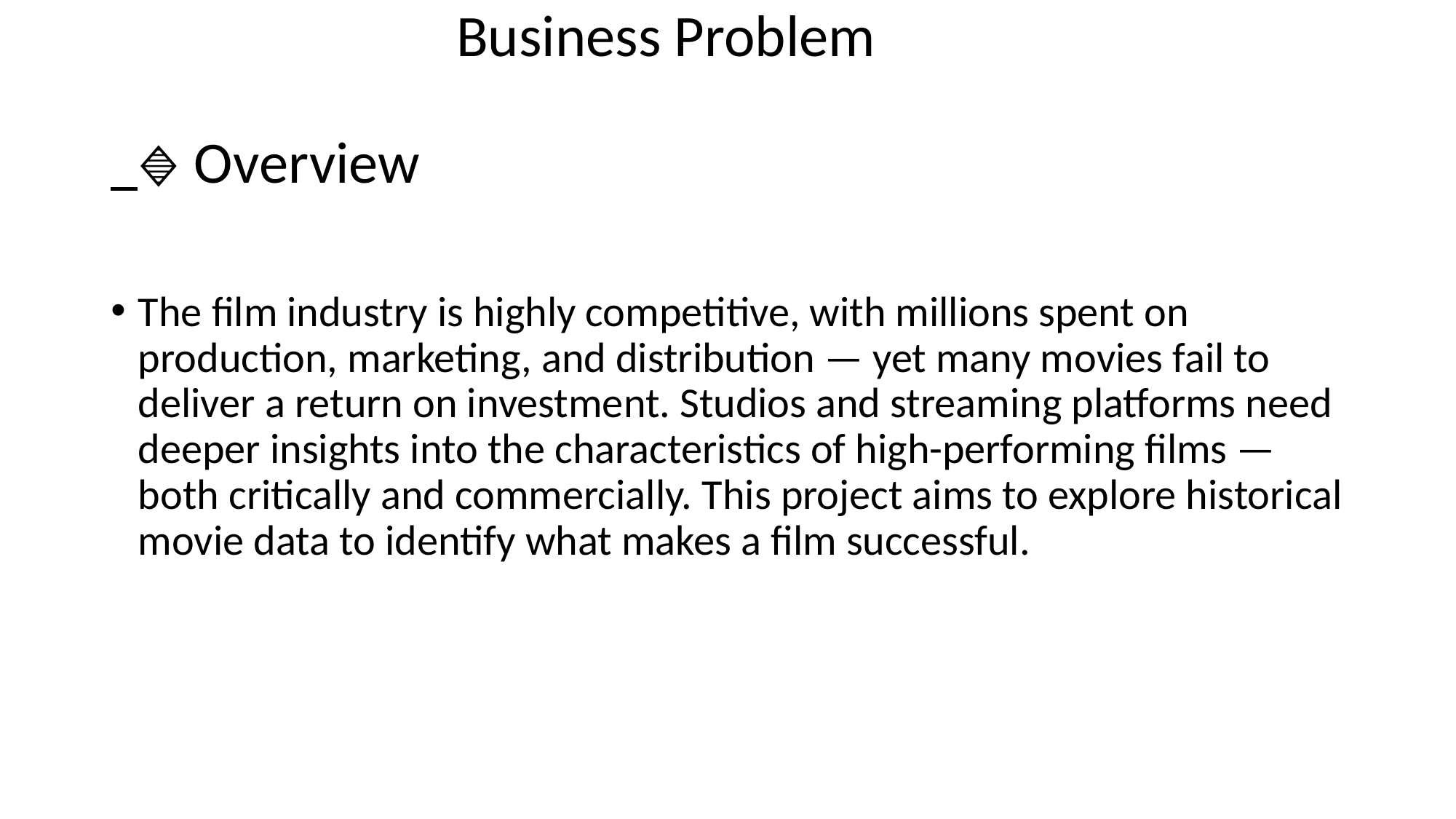

# Business Problem 🔹 Overview

The film industry is highly competitive, with millions spent on production, marketing, and distribution — yet many movies fail to deliver a return on investment. Studios and streaming platforms need deeper insights into the characteristics of high-performing films — both critically and commercially. This project aims to explore historical movie data to identify what makes a film successful.